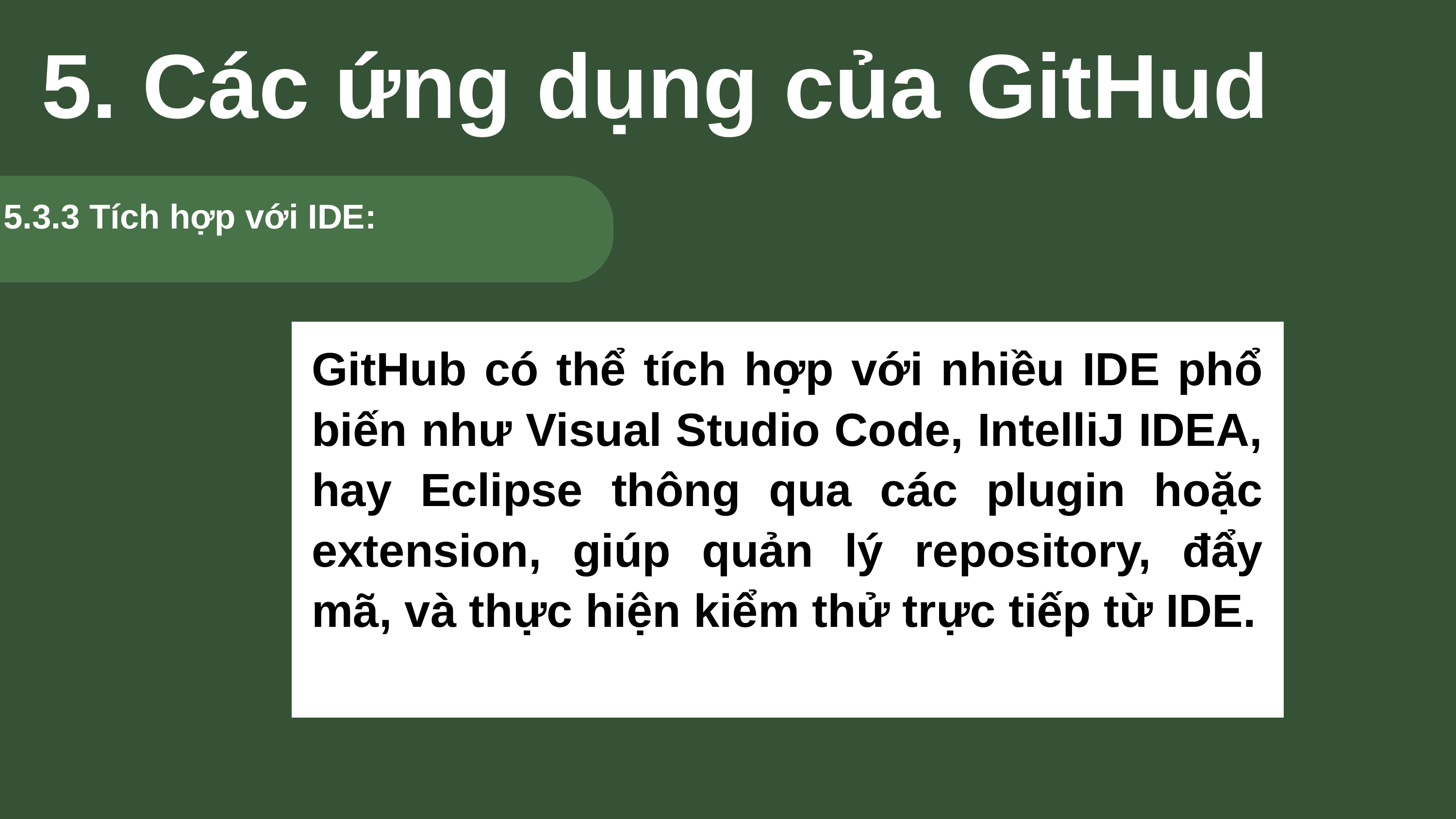

5. Các ứng dụng của GitHud

5.3.3 Tích hợp với IDE:

GitHub có thể tích hợp với nhiều IDE phổ biến như Visual Studio Code, IntelliJ IDEA, hay Eclipse thông qua các plugin hoặc extension, giúp quản lý repository, đẩy mã, và thực hiện kiểm thử trực tiếp từ IDE.